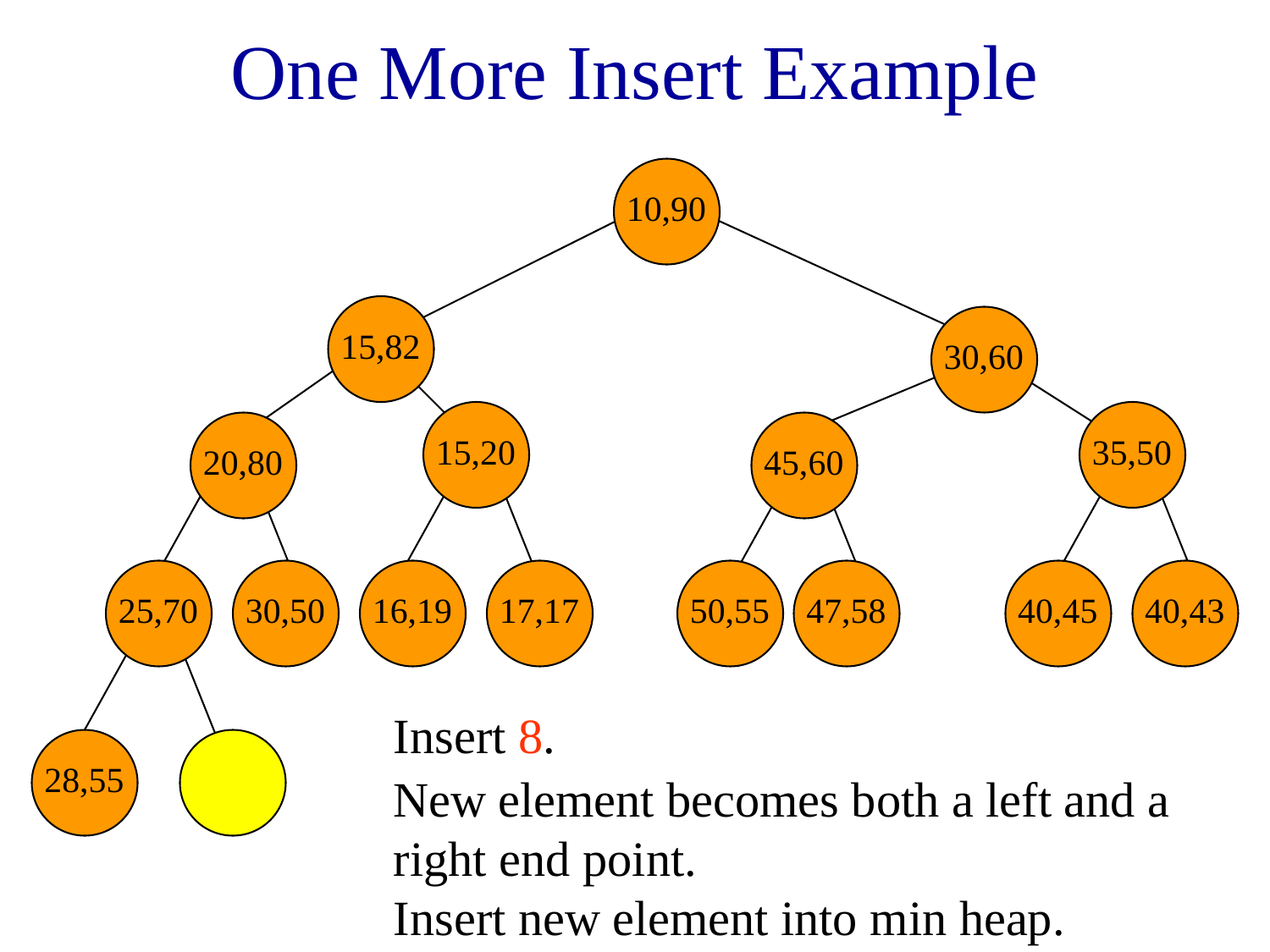

# One More Insert Example

10,90

15,82

30,60

15,20

35,50

20,80

45,60

25,70

30,50

16,19

17,17

50,55

47,58

40,45

40,43

28,55

Insert 8.
New element becomes both a left and a right end point.
Insert new element into min heap.